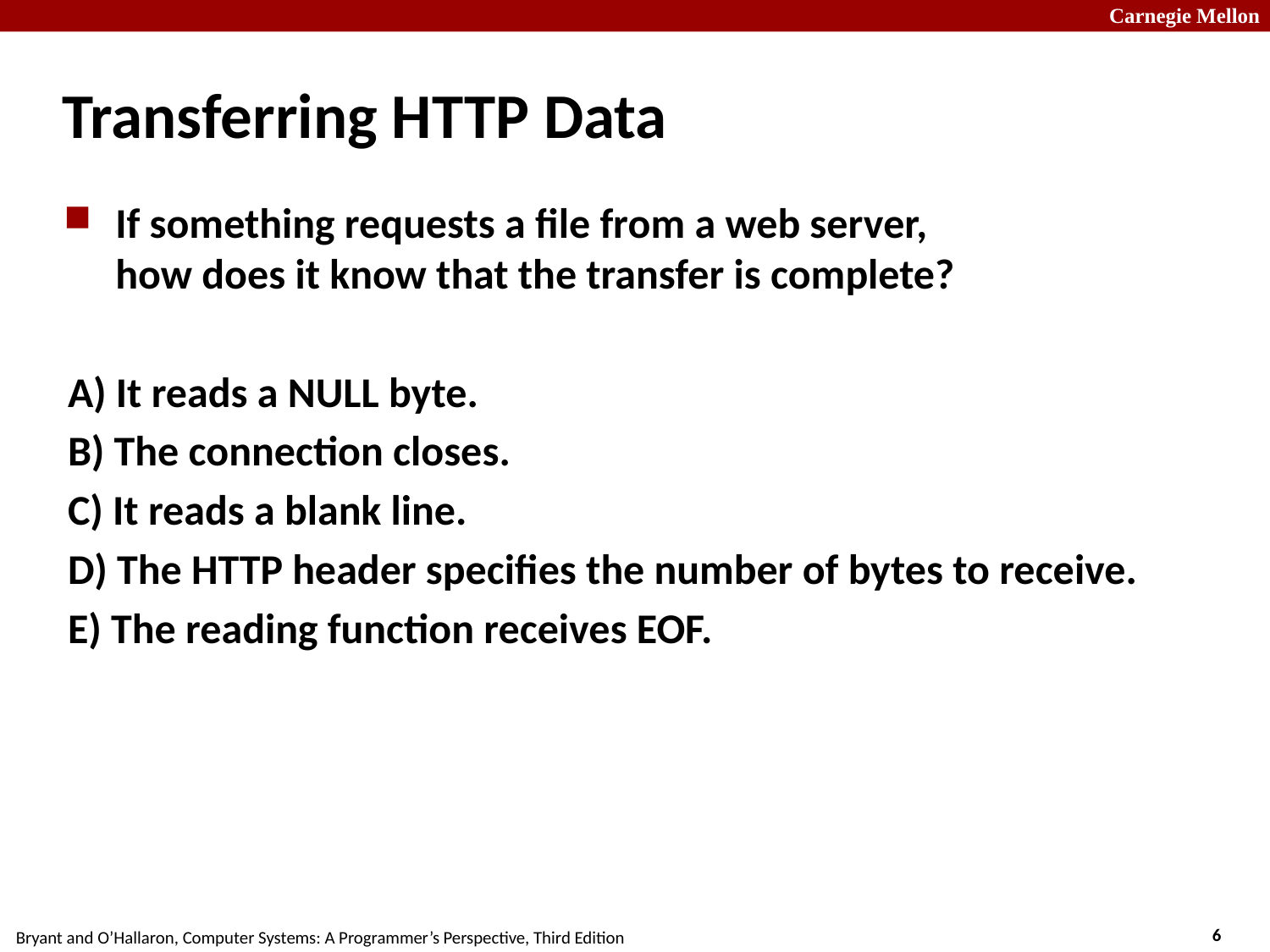

# Transferring HTTP Data
If something requests a file from a web server,
how does it know that the transfer is complete?

A) It reads a NULL byte.
B) The connection closes.
C) It reads a blank line.
D) The HTTP header specifies the number of bytes to receive.
E) The reading function receives EOF.